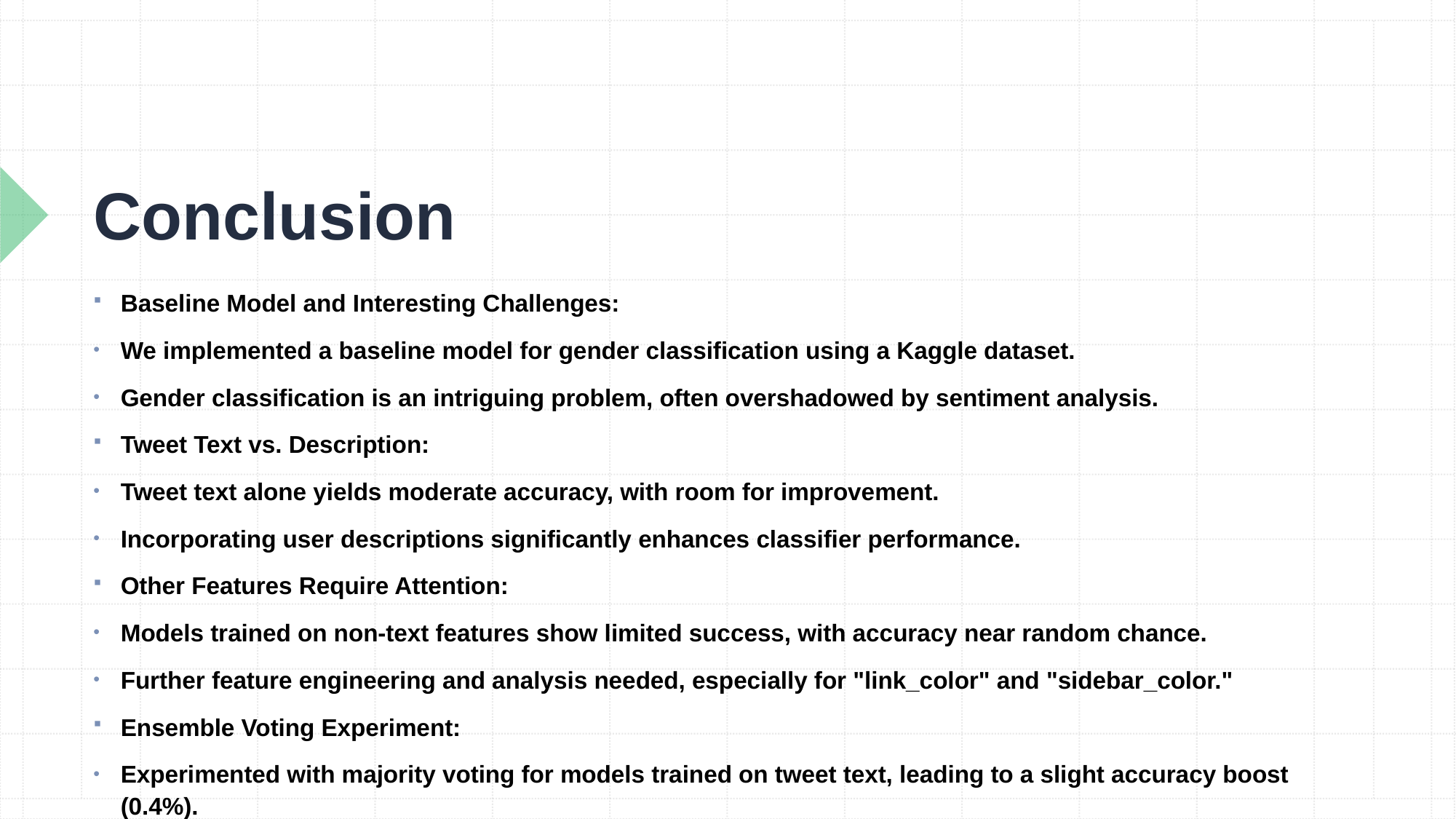

# Conclusion
Baseline Model and Interesting Challenges:
We implemented a baseline model for gender classification using a Kaggle dataset.
Gender classification is an intriguing problem, often overshadowed by sentiment analysis.
Tweet Text vs. Description:
Tweet text alone yields moderate accuracy, with room for improvement.
Incorporating user descriptions significantly enhances classifier performance.
Other Features Require Attention:
Models trained on non-text features show limited success, with accuracy near random chance.
Further feature engineering and analysis needed, especially for "link_color" and "sidebar_color."
Ensemble Voting Experiment:
Experimented with majority voting for models trained on tweet text, leading to a slight accuracy boost (0.4%).
Combined models trained with text and non-text data for an ensemble approach.
Achieved an ensemble accuracy of 58.64%.